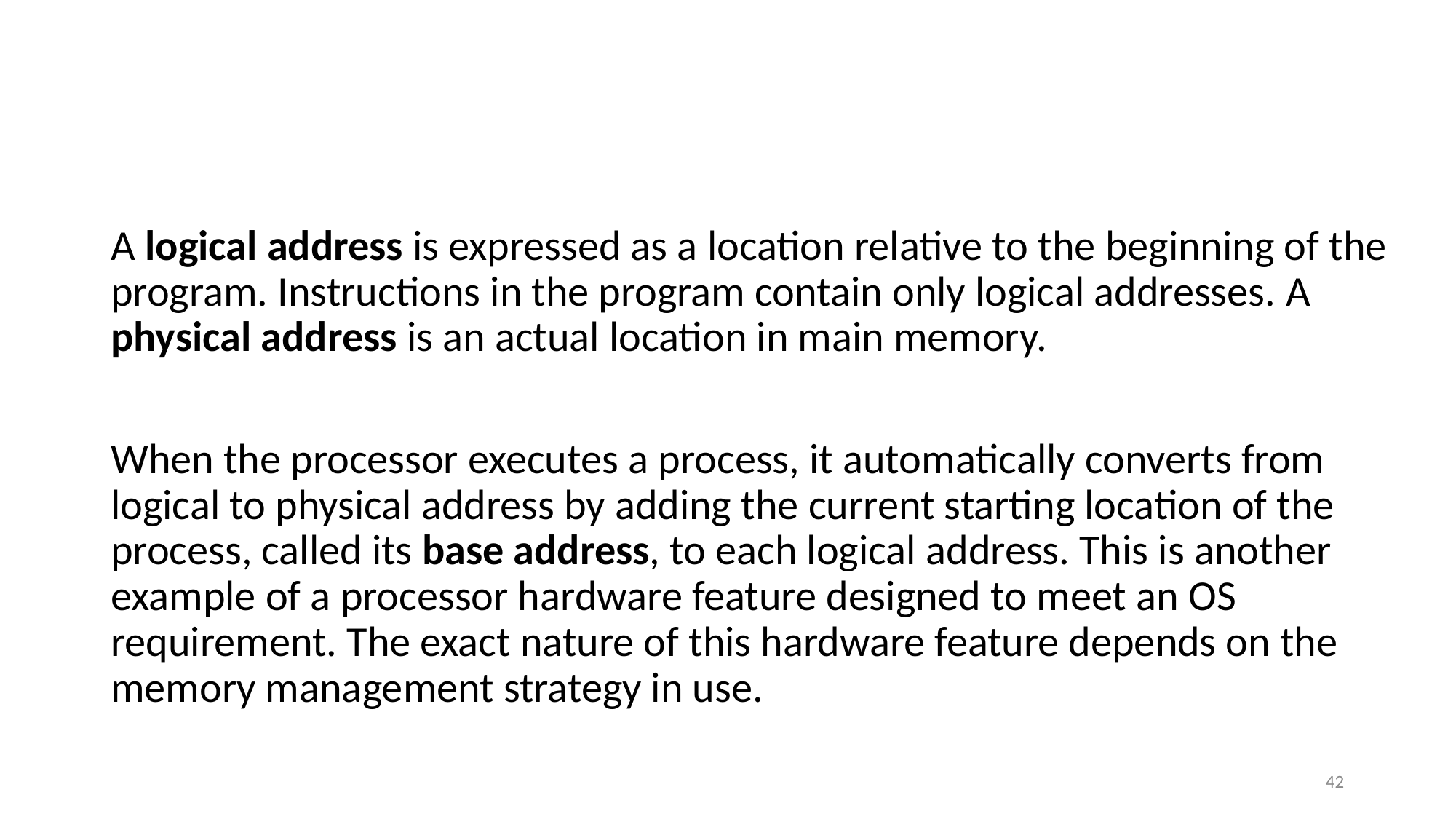

#
A logical address is expressed as a location relative to the beginning of the program. Instructions in the program contain only logical addresses. A physical address is an actual location in main memory.

When the processor executes a process, it automatically converts from logical to physical address by adding the current starting location of the process, called its base address, to each logical address. This is another example of a processor hardware feature designed to meet an OS requirement. The exact nature of this hardware feature depends on the memory management strategy in use.
42